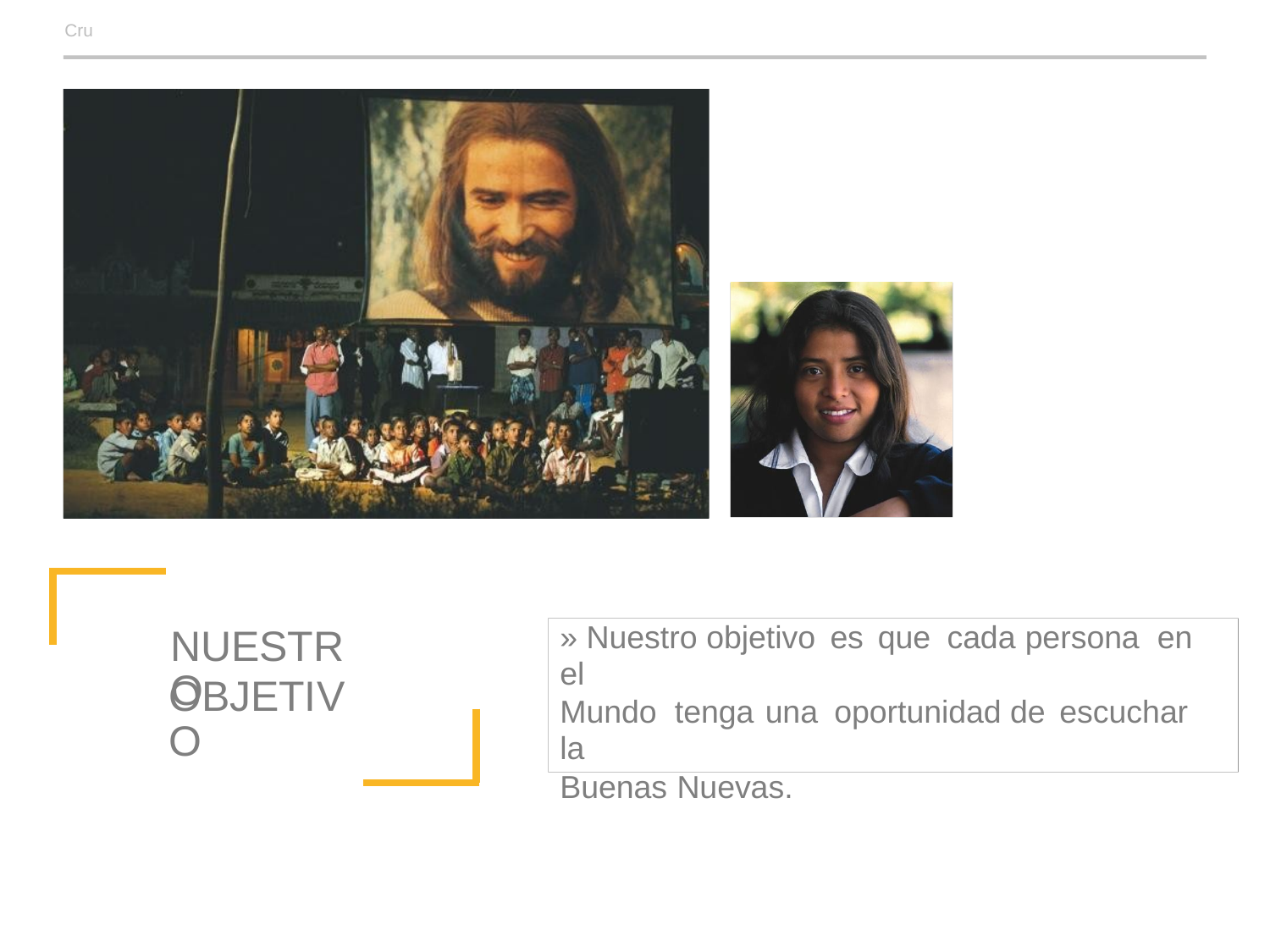

Cru

» Nuestro objetivo es que cada persona  en el
Mundo  tenga una oportunidad de escuchar la
Buenas Nuevas.
NUESTRO
OBJETIVO